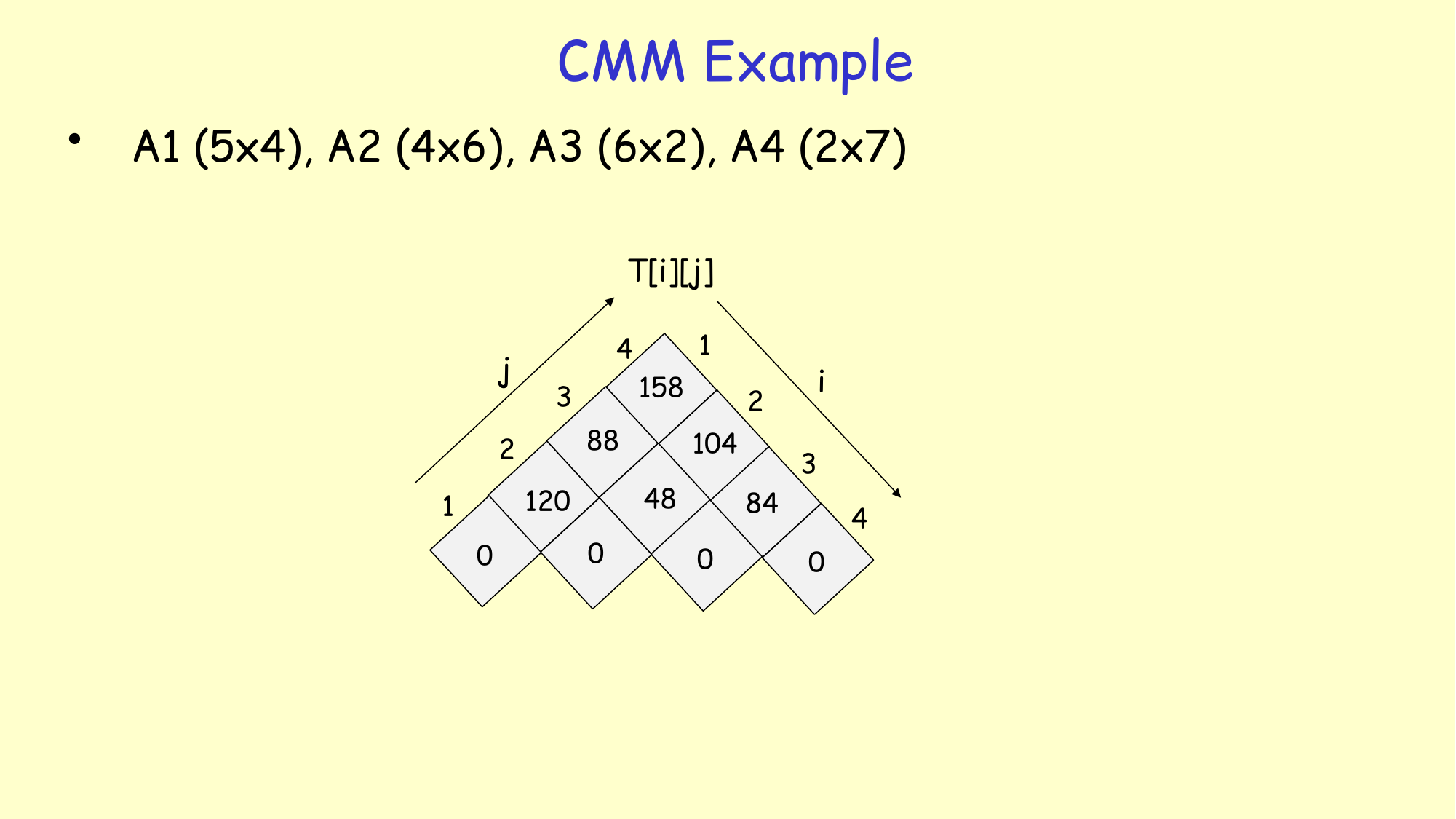

# CMM Example
A1 (5x4), A2 (4x6), A3 (6x2), A4 (2x7)
T[i][j]
1
4
j

i
158
3
2

88
104
2
3

48
120
84
1
4

0
0
0
0